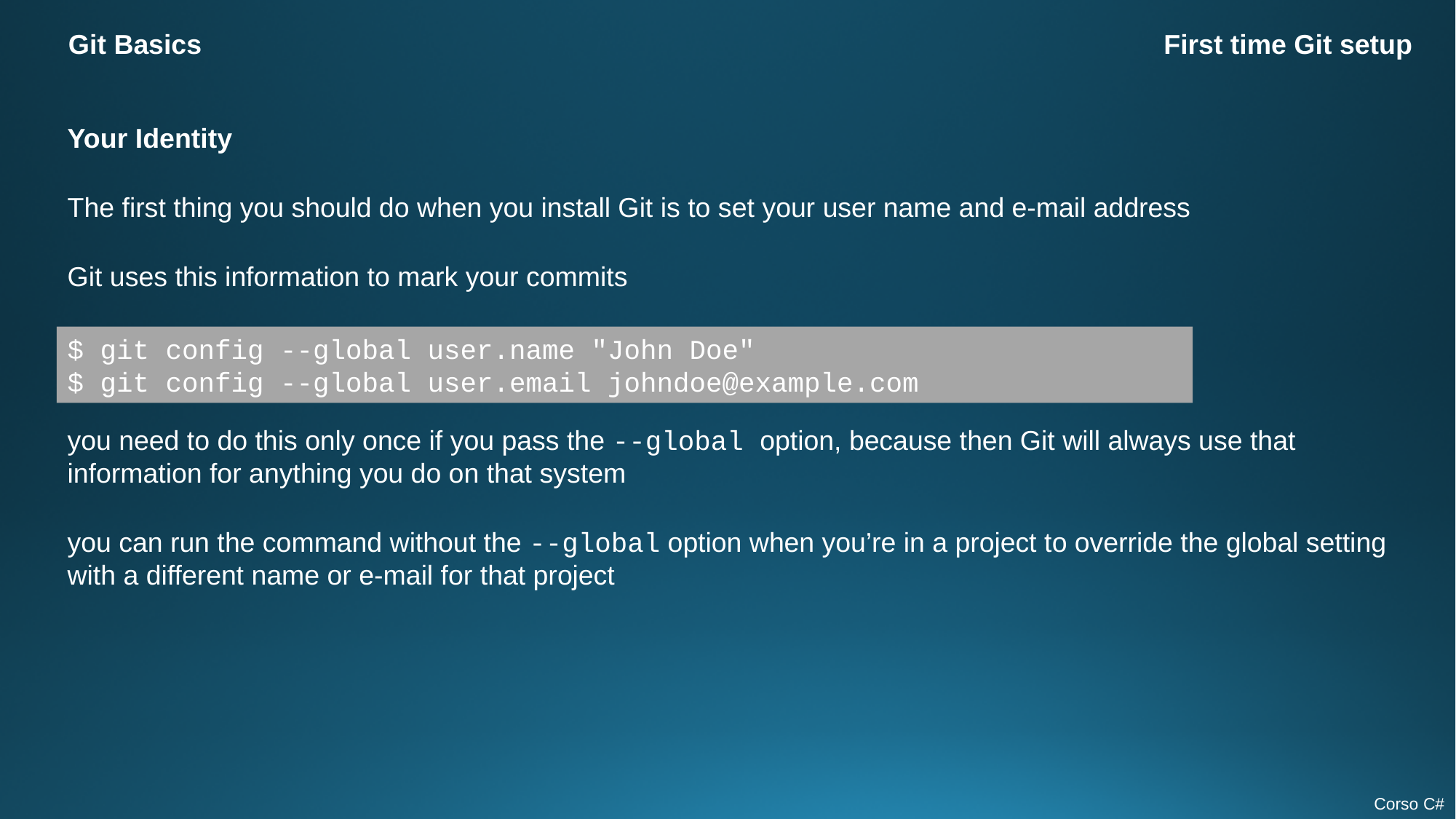

Git Basics
First time Git setup
Your Identity
The first thing you should do when you install Git is to set your user name and e-mail address
Git uses this information to mark your commits
$ git config --global user.name "John Doe"
$ git config --global user.email johndoe@example.com
you need to do this only once if you pass the --global option, because then Git will always use that information for anything you do on that system
you can run the command without the --global option when you’re in a project to override the global setting with a different name or e-mail for that project
Corso C#